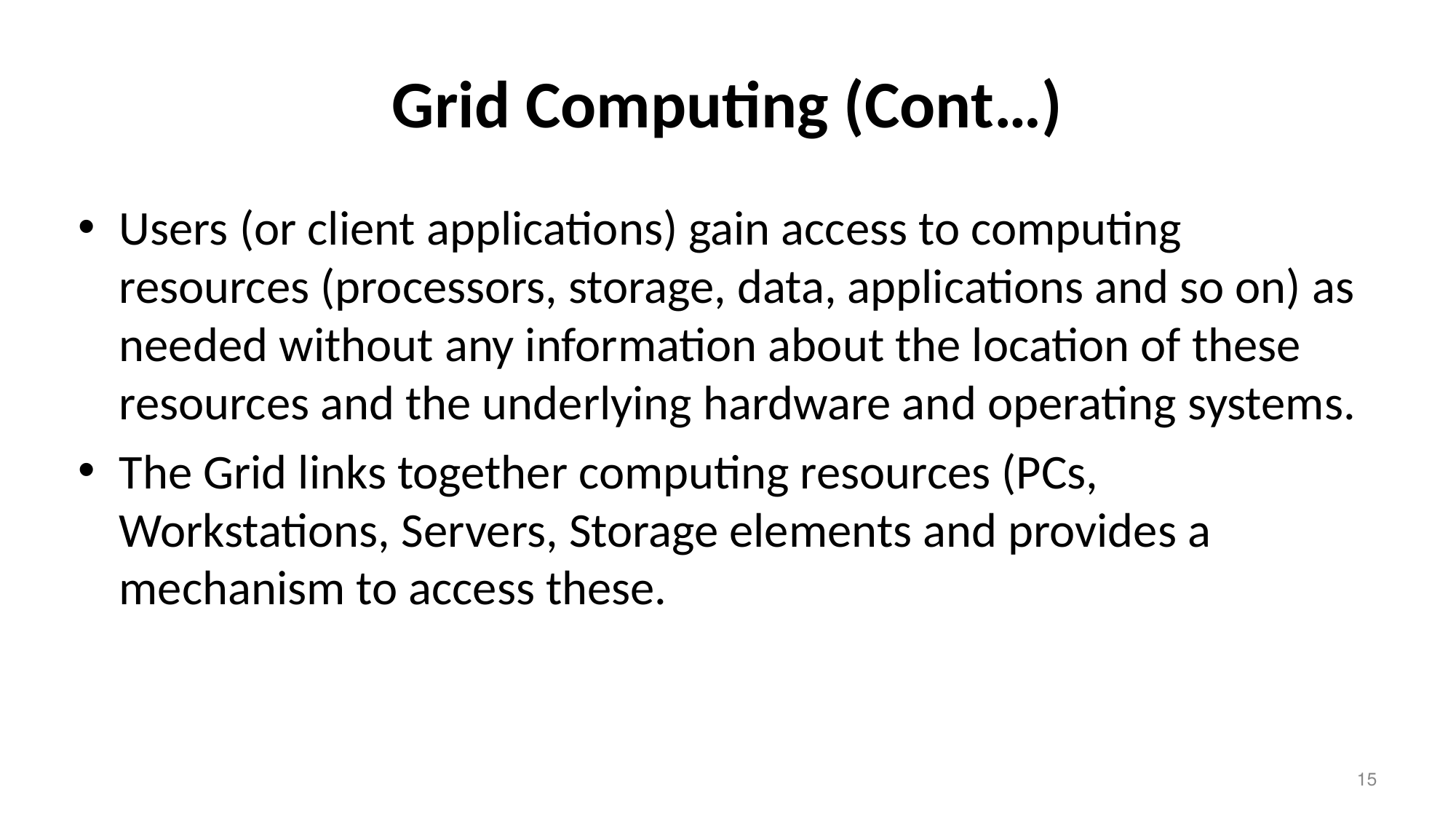

# Grid Computing (Cont…)
Users (or client applications) gain access to computing resources (processors, storage, data, applications and so on) as needed without any information about the location of these resources and the underlying hardware and operating systems.
The Grid links together computing resources (PCs, Workstations, Servers, Storage elements and provides a mechanism to access these.

15